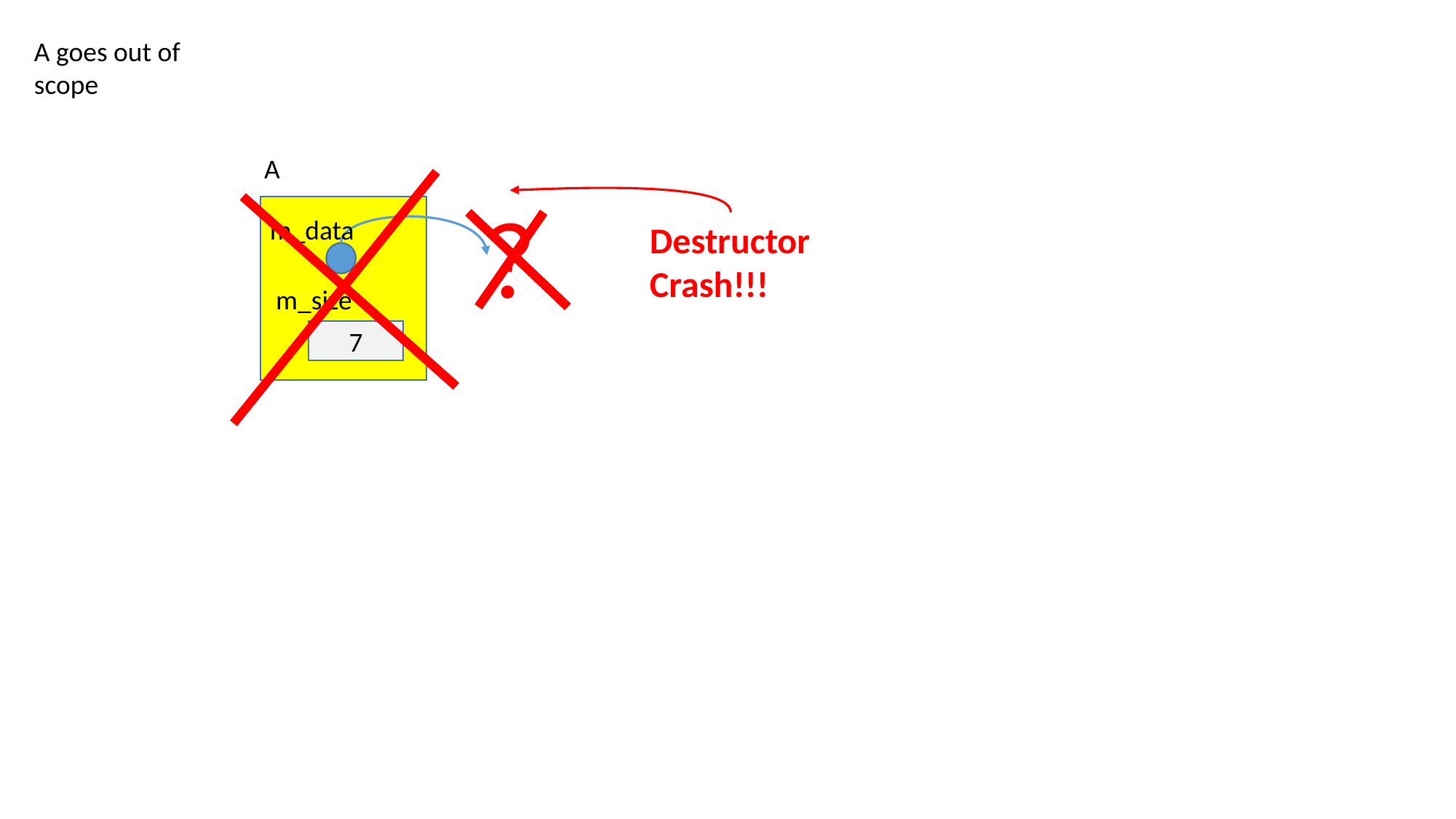

A goes out of scope
A
?

m_data
Destructor
Crash!!!

m_size
7